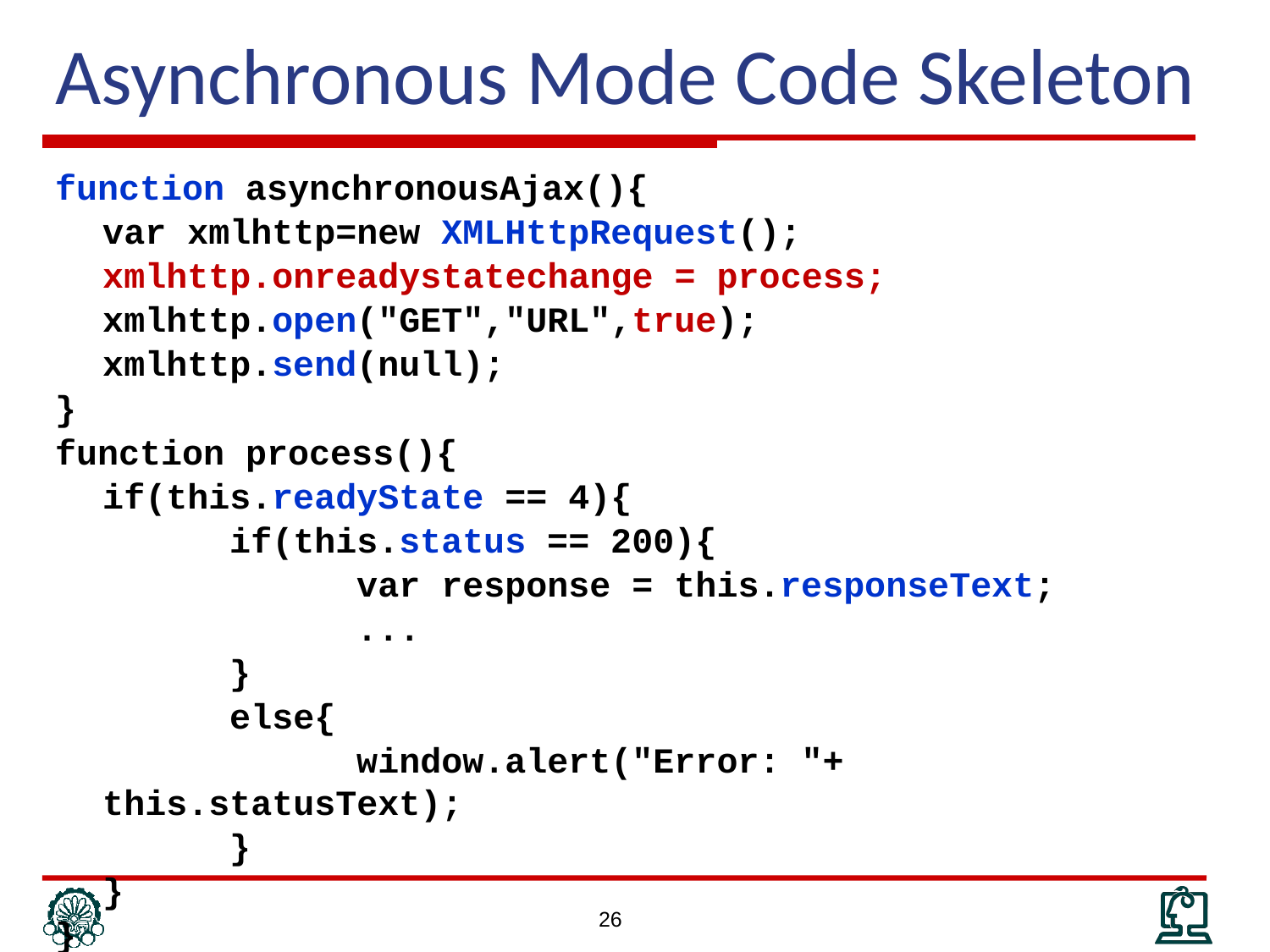

# Asynchronous Mode Code Skeleton
function asynchronousAjax(){
	var xmlhttp=new XMLHttpRequest();
	xmlhttp.onreadystatechange = process;
	xmlhttp.open("GET","URL",true);
	xmlhttp.send(null);
}
function process(){
	if(this.readyState == 4){
		if(this.status == 200){
			var response = this.responseText;
			...
		}
		else{
			window.alert("Error: "+ this.statusText);
		}
	}
}

26